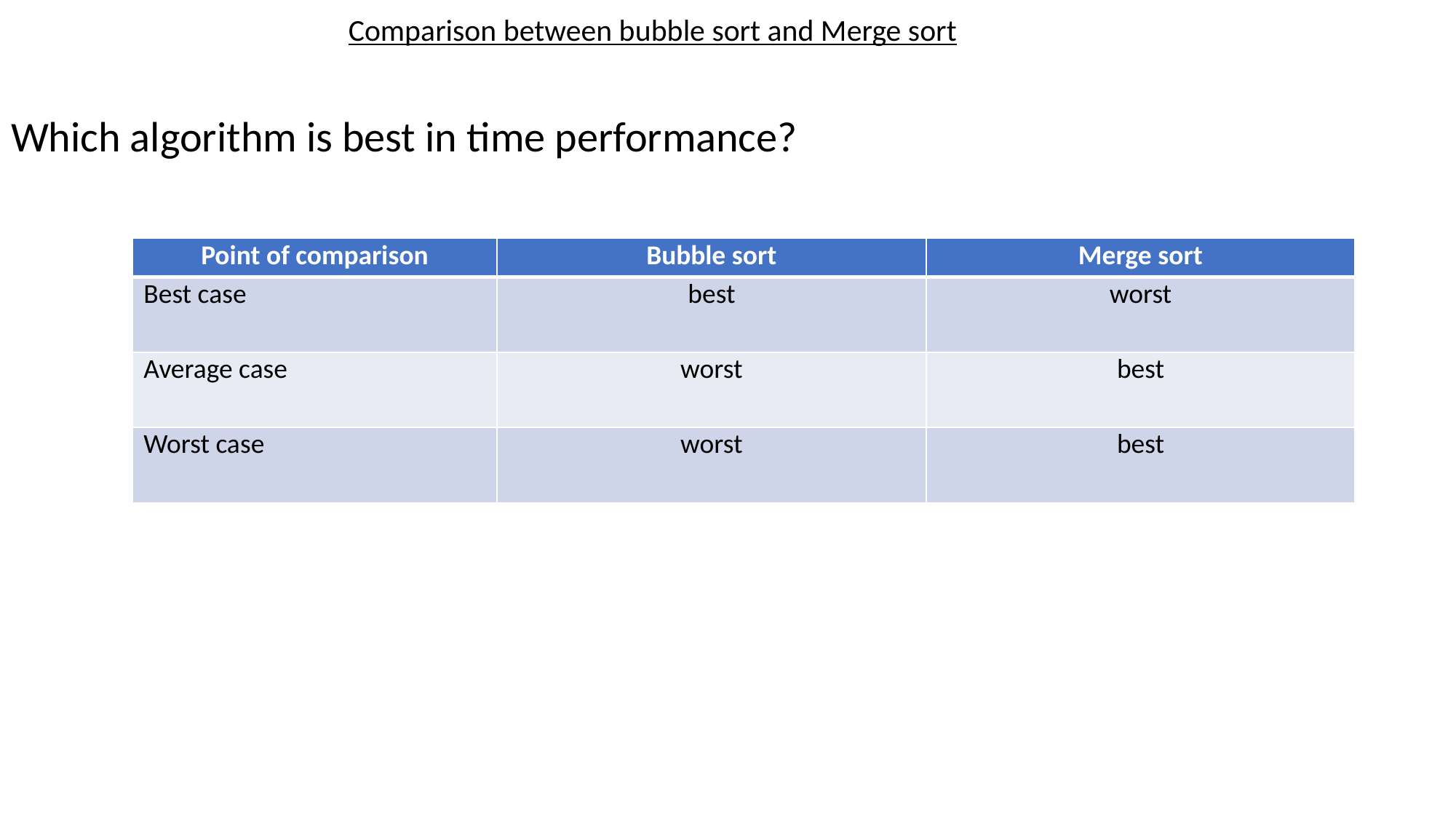

# Comparison between bubble sort and Merge sort
Which algorithm is best in time performance?
| Point of comparison | Bubble sort | Merge sort |
| --- | --- | --- |
| Best case | best | worst |
| Average case | worst | best |
| Worst case | worst | best |